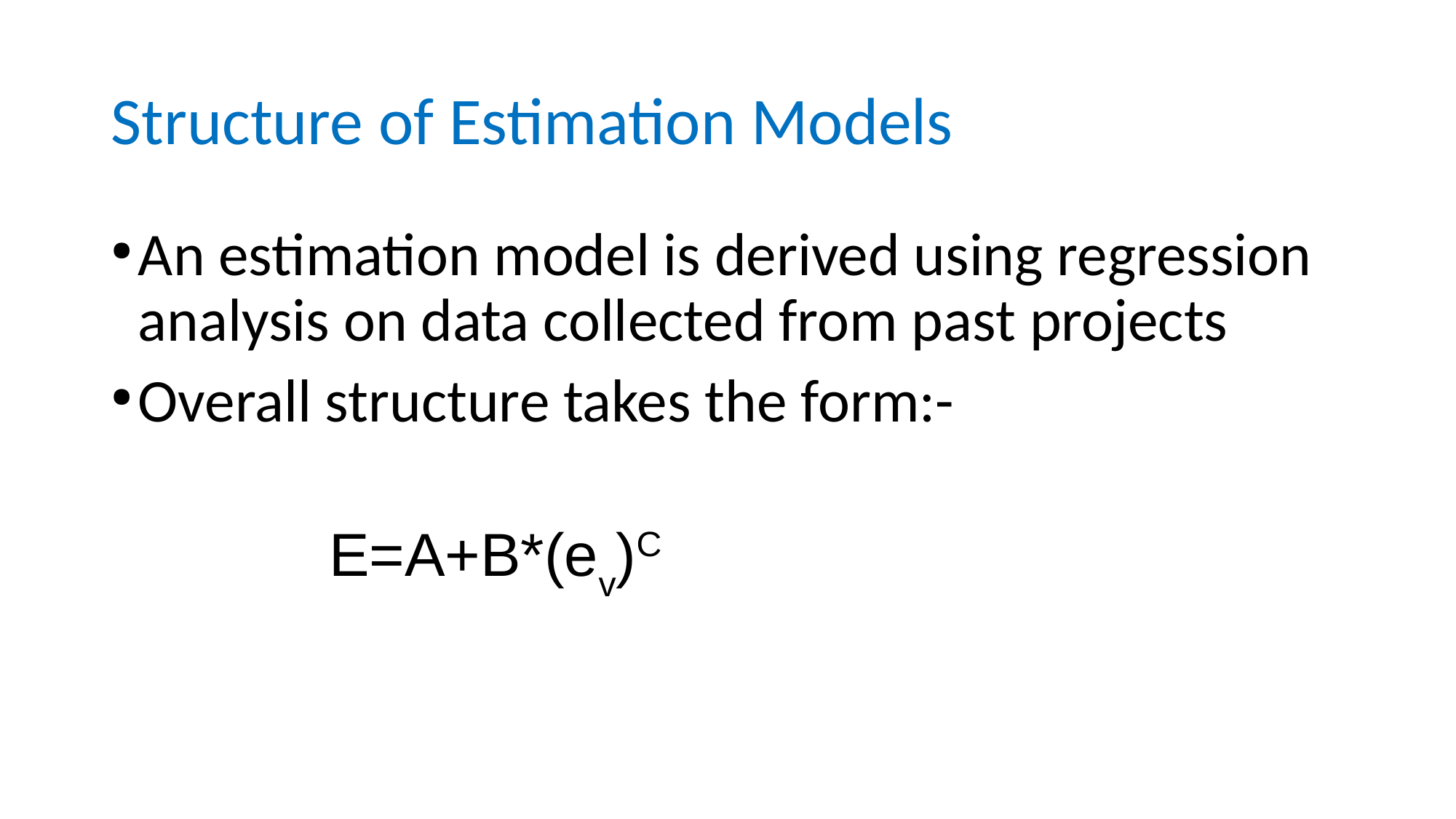

# Structure of Estimation Models
An estimation model is derived using regression analysis on data collected from past projects
Overall structure takes the form:-

		E=A+B*(ev)C